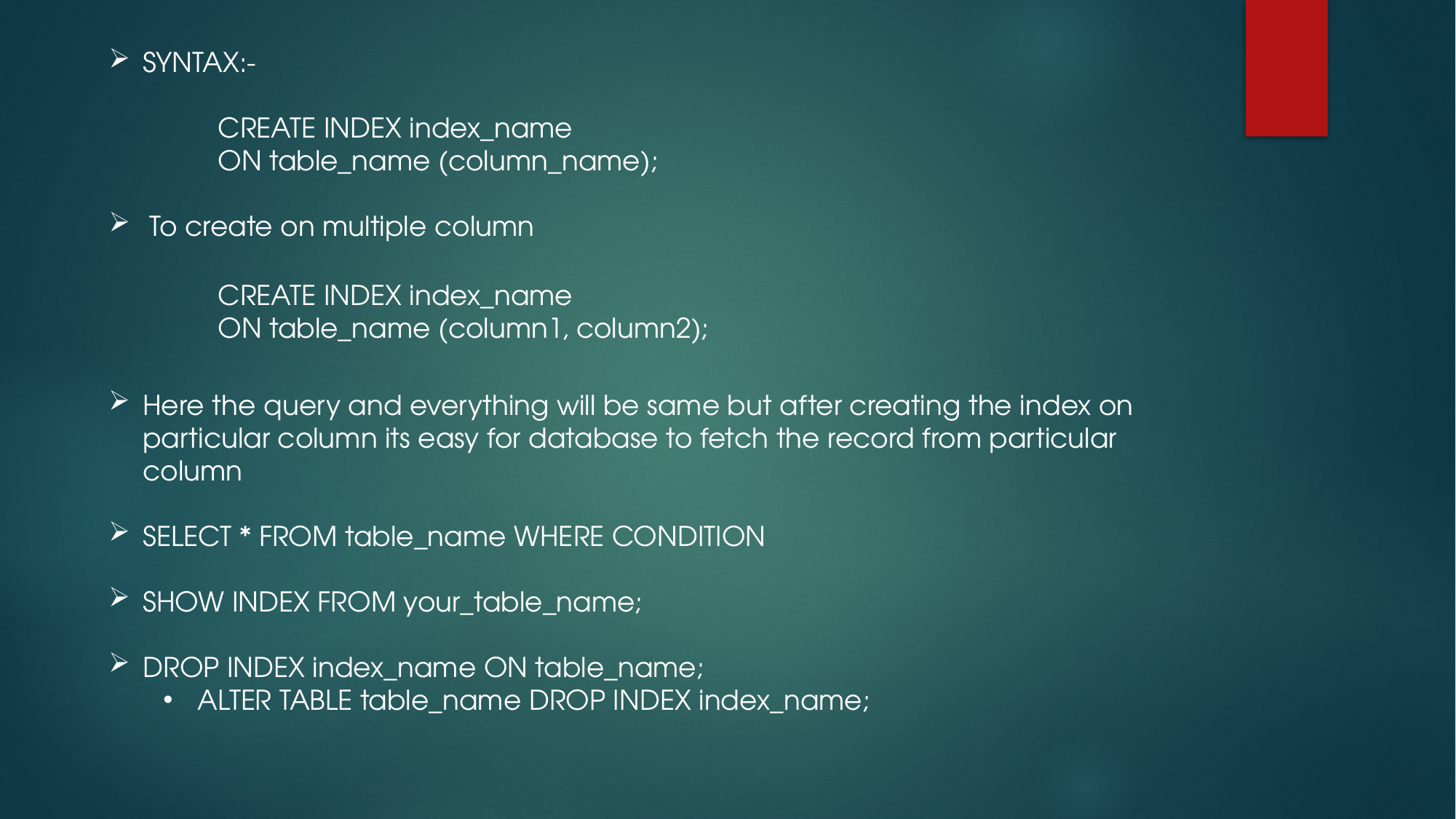

SYNTAX:-

	CREATE INDEX index_name
	ON table_name (column_name);

To create on multiple column

	CREATE INDEX index_name
	ON table_name (column1, column2);

Here the query and everything will be same but after creating the index on particular column its easy for database to fetch the record from particular column

SELECT * FROM table_name WHERE CONDITION

SHOW INDEX FROM your_table_name;

DROP INDEX index_name ON table_name;
ALTER TABLE table_name DROP INDEX index_name;